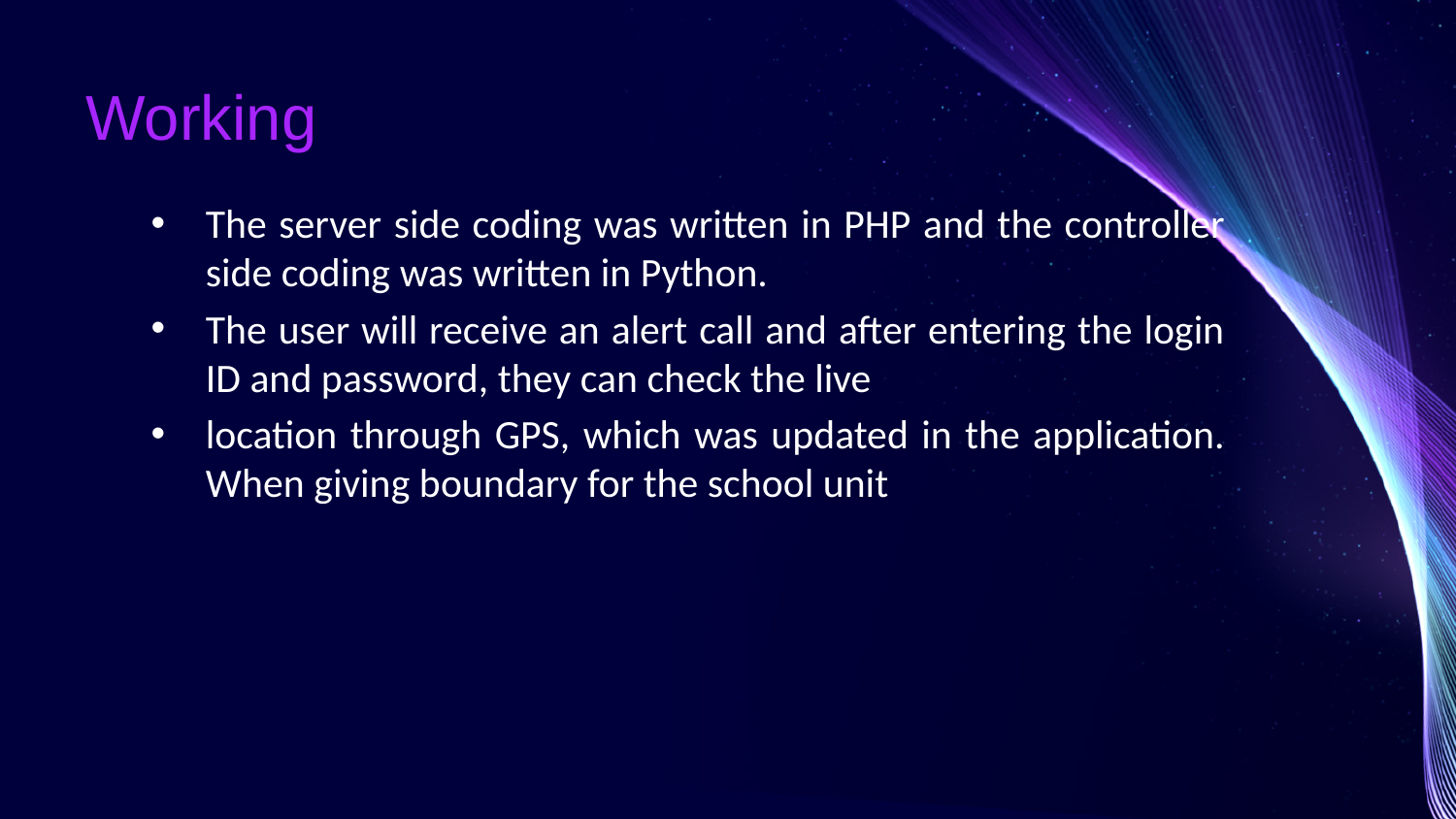

# Working
The server side coding was written in PHP and the controller side coding was written in Python.
The user will receive an alert call and after entering the login ID and password, they can check the live
location through GPS, which was updated in the application. When giving boundary for the school unit